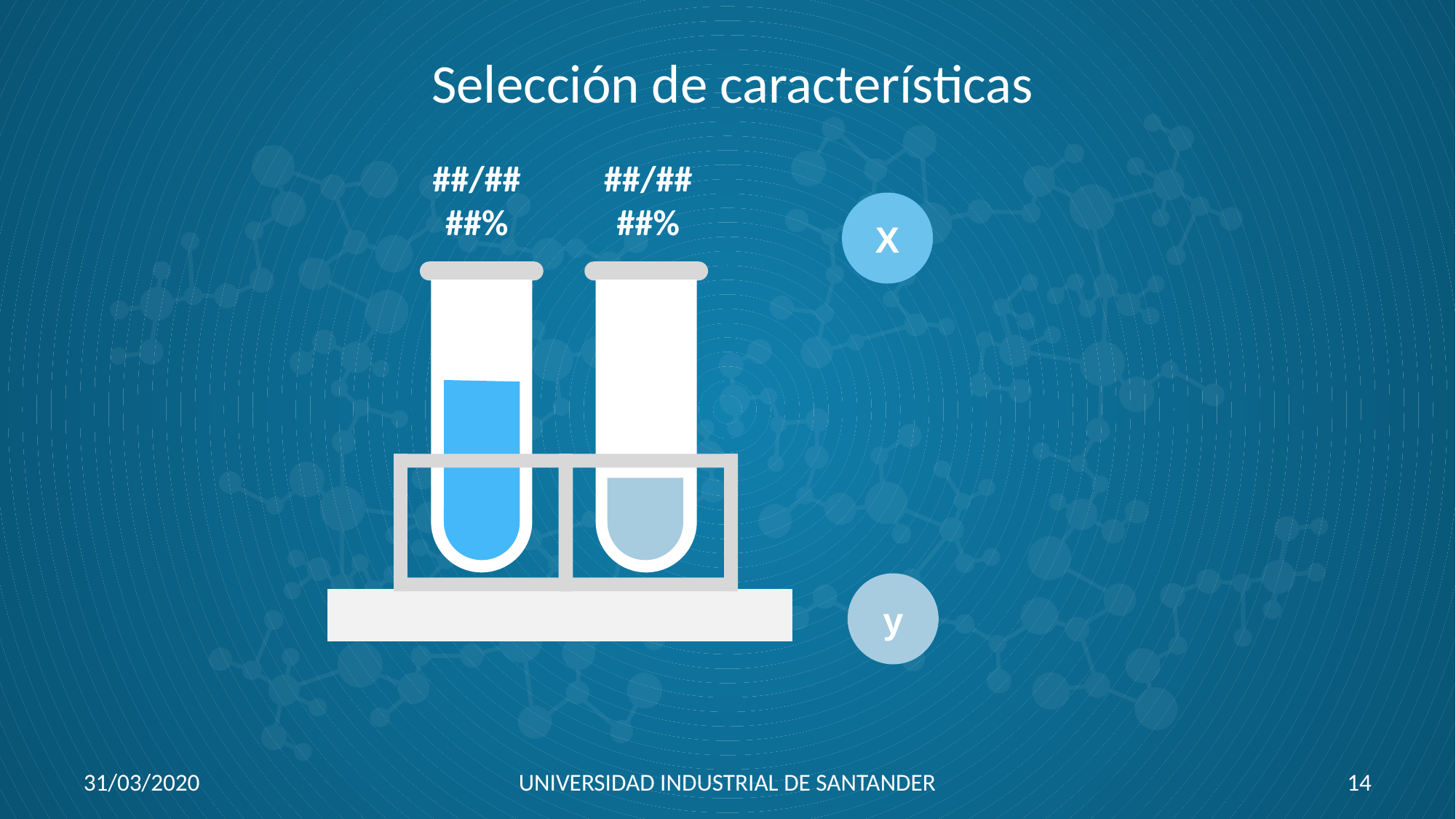

# Selección de características

##/##
##%
##/##
##%
X

y

31/03/2020
UNIVERSIDAD INDUSTRIAL DE SANTANDER
14